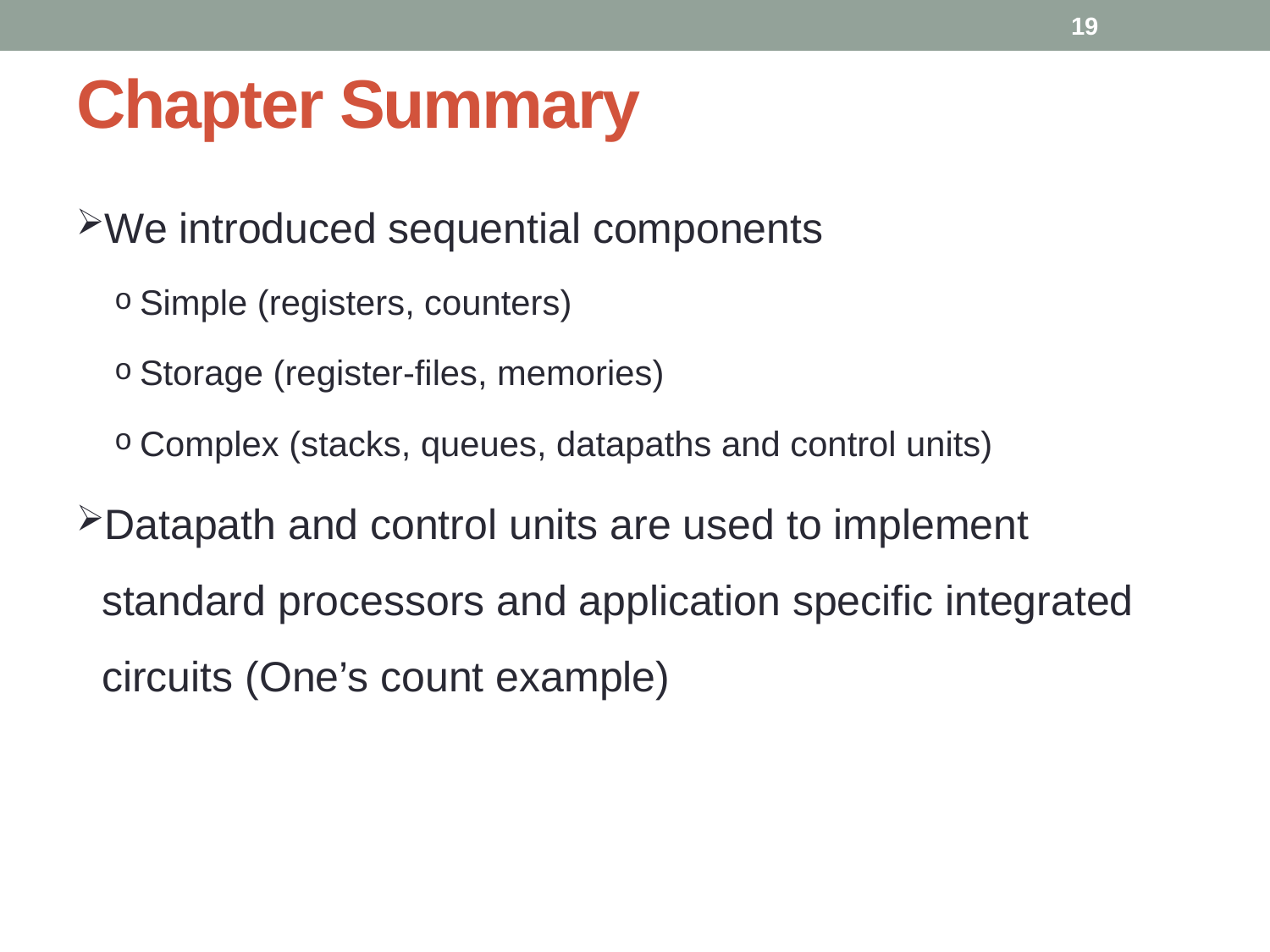

19
# Chapter Summary
We introduced sequential components
Simple (registers, counters)
Storage (register-files, memories)
Complex (stacks, queues, datapaths and control units)
Datapath and control units are used to implement standard processors and application specific integrated circuits (One’s count example)